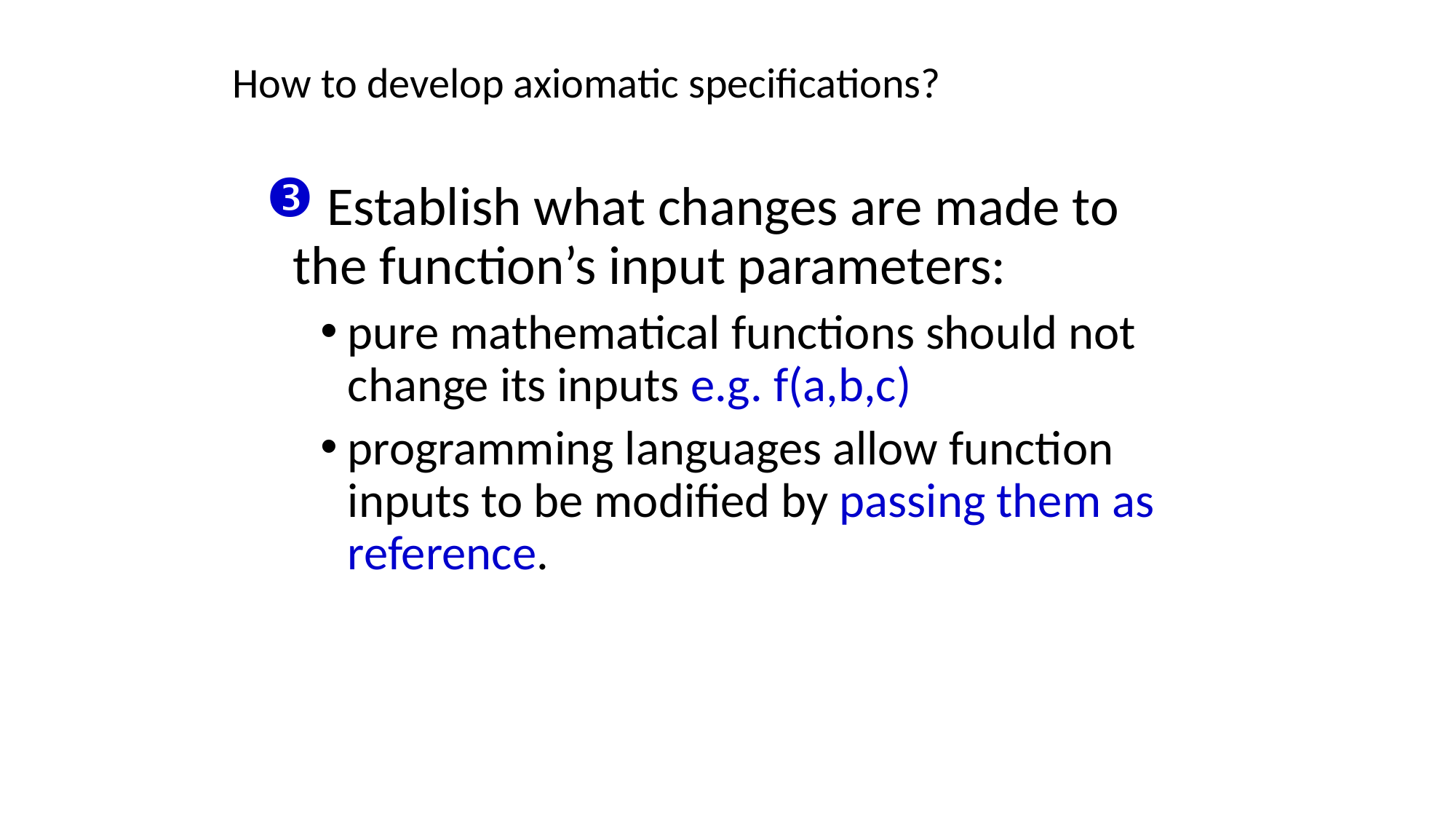

# How to develop axiomatic specifications?
 Establish what changes are made to the function’s input parameters:
pure mathematical functions should not change its inputs e.g. f(a,b,c)
programming languages allow function inputs to be modified by passing them as reference.